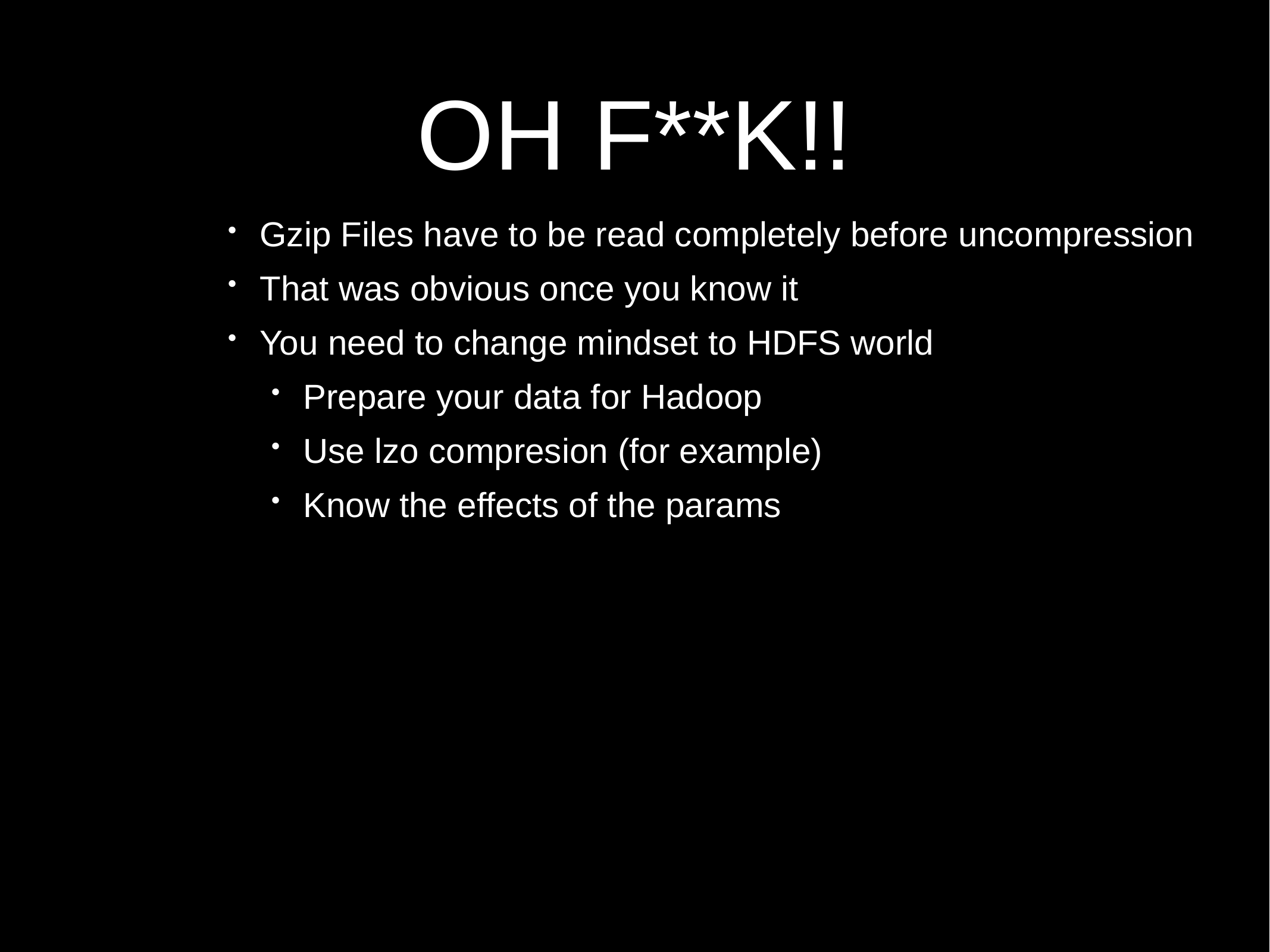

# OH F**K!!
Gzip Files have to be read completely before uncompression
That was obvious once you know it
You need to change mindset to HDFS world
Prepare your data for Hadoop
Use lzo compresion (for example)
Know the effects of the params